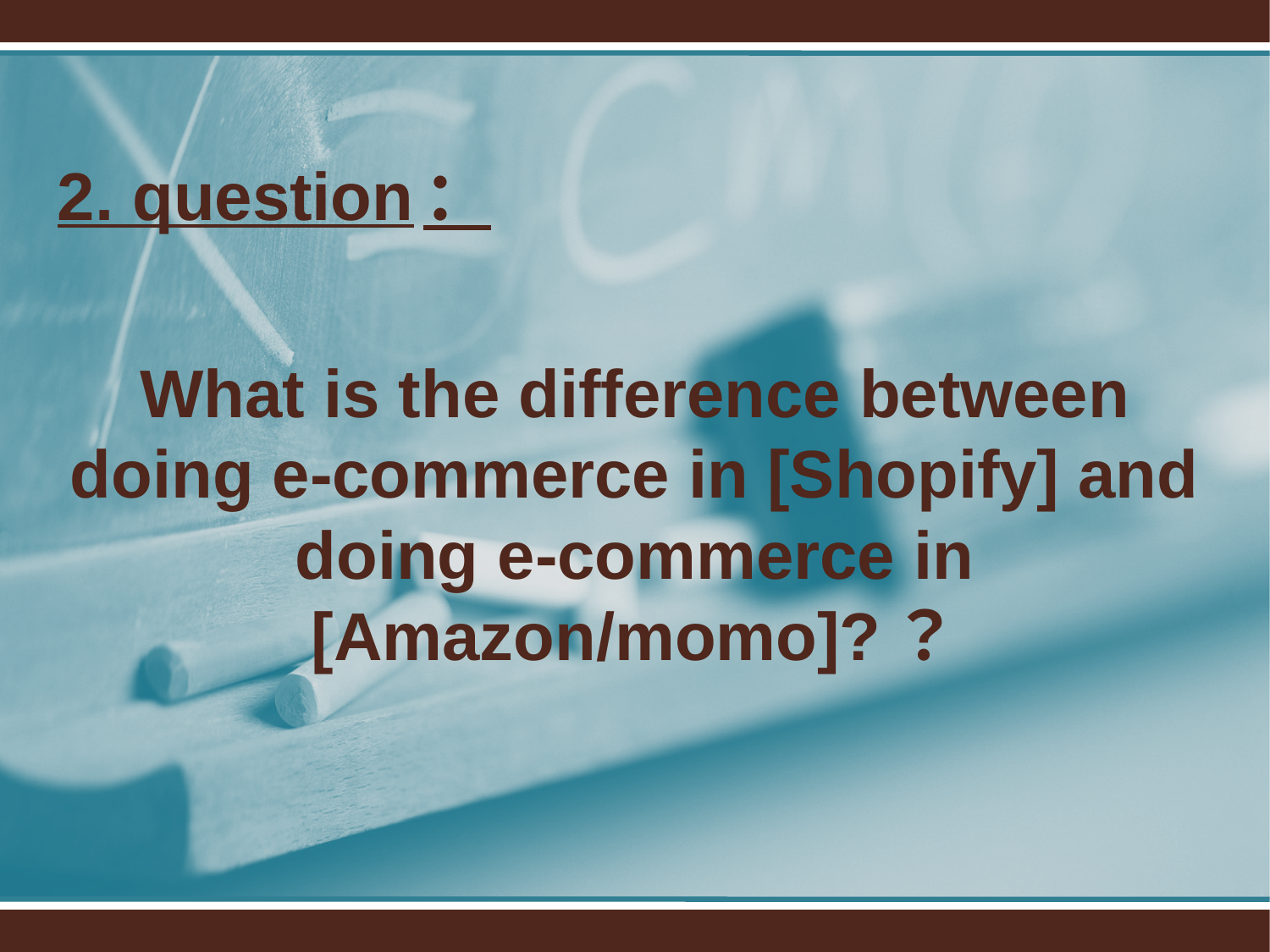

2. question：

What is the difference between doing e-commerce in [Shopify] and doing e-commerce in [Amazon/momo]?？